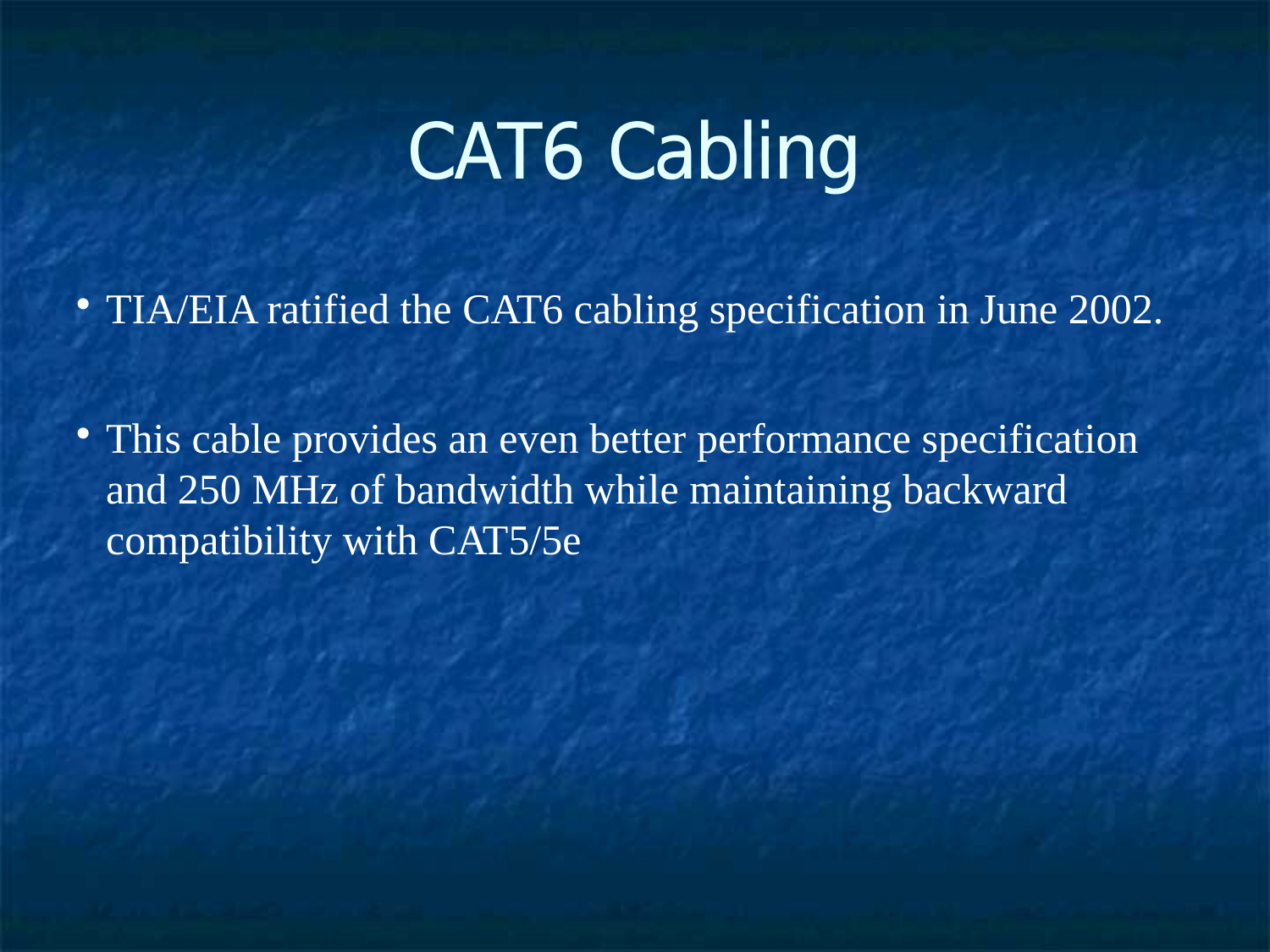

CAT6 Cabling
TIA/EIA ratified the CAT6 cabling specification in June 2002.

This cable provides an even better performance specification and 250 MHz of bandwidth while maintaining backward compatibility with CAT5/5e